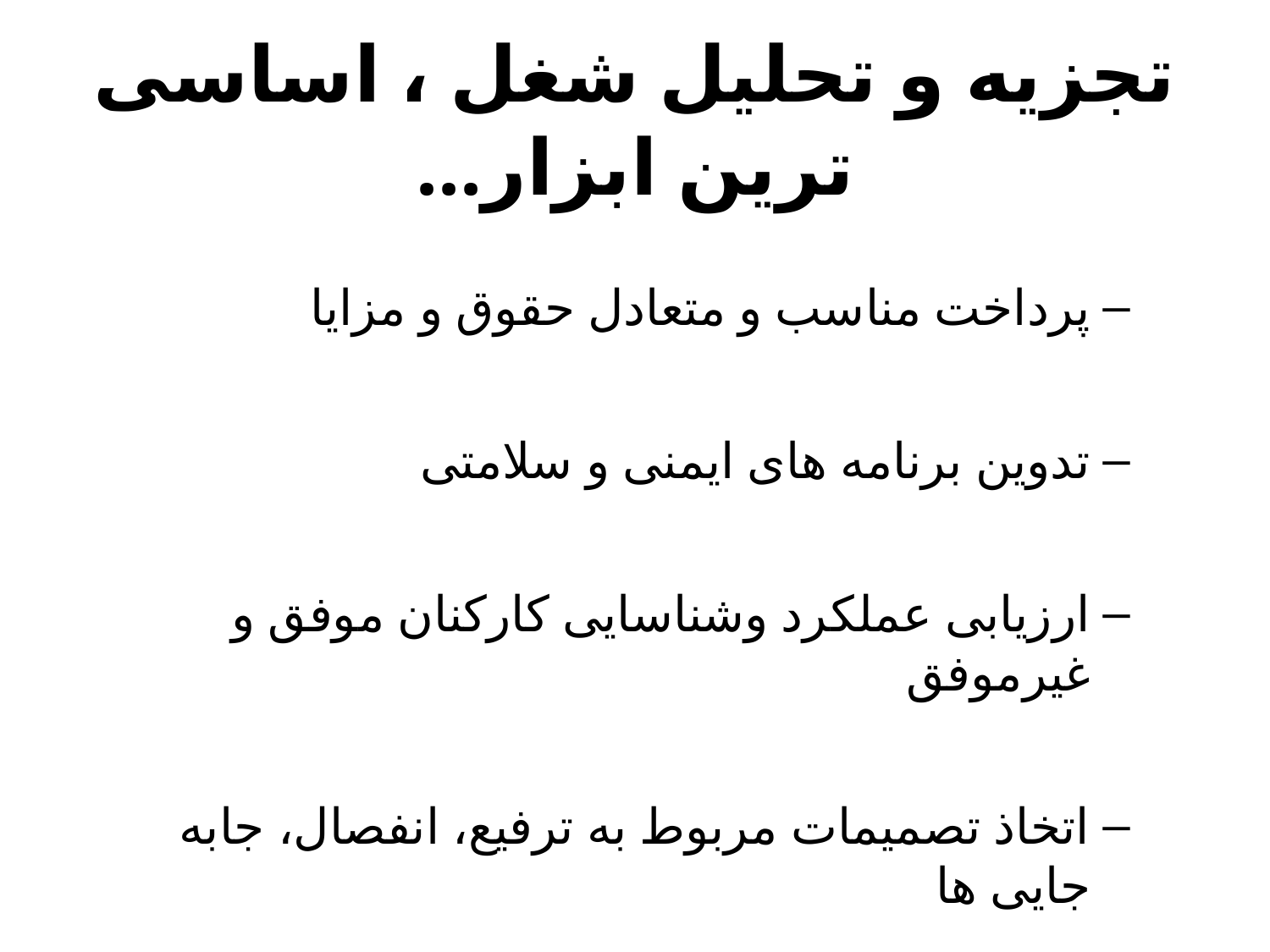

# تجزيه و تحليل شغل ، اساسى ترين ابزار...

پرداخت مناسب و متعادل حقوق و مزايا

تدوين برنامه هاى ايمنى و سلامتى

ارزيابى عملكرد وشناسايى كاركنان موفق و غيرموفق

اتخاذ تصميمات مربوط به ترفيع، انفصال، جابه جايى ها